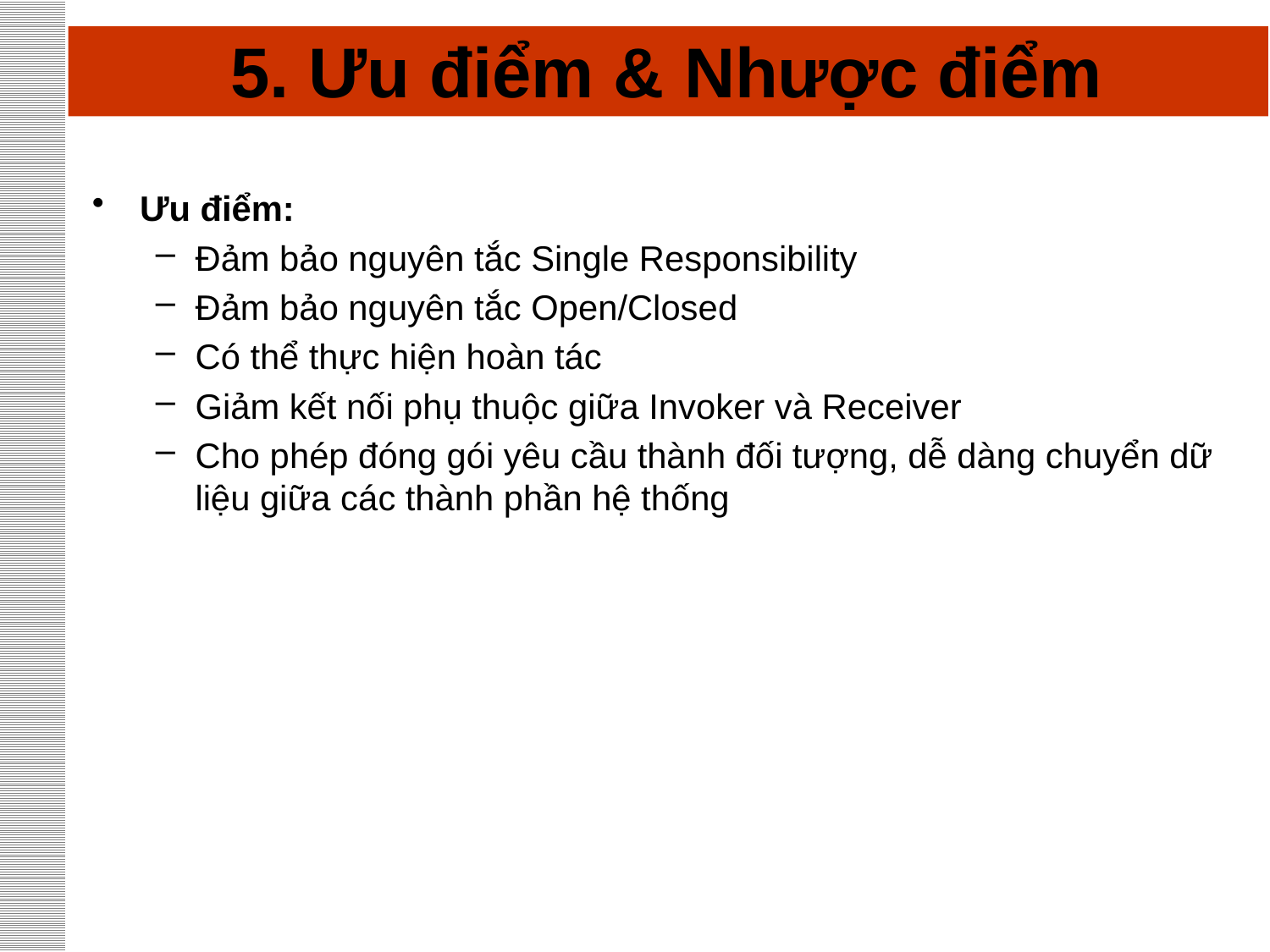

# 5. Ưu điểm & Nhược điểm
Ưu điểm:
Đảm bảo nguyên tắc Single Responsibility
Đảm bảo nguyên tắc Open/Closed
Có thể thực hiện hoàn tác
Giảm kết nối phụ thuộc giữa Invoker và Receiver
Cho phép đóng gói yêu cầu thành đối tượng, dễ dàng chuyển dữ liệu giữa các thành phần hệ thống